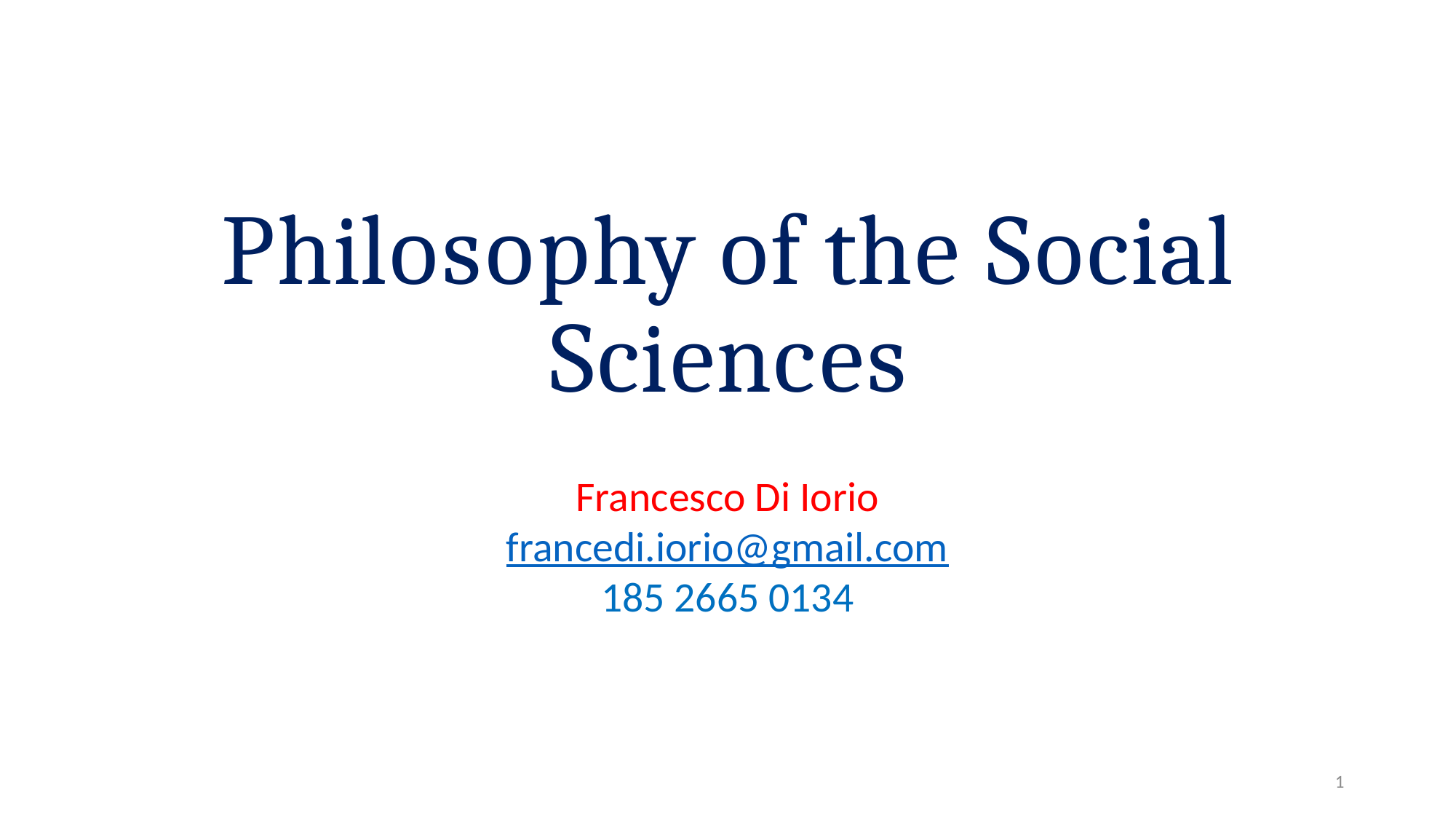

# Philosophy of the Social Sciences

Francesco Di Iorio
francedi.iorio@gmail.com
185 2665 0134

1